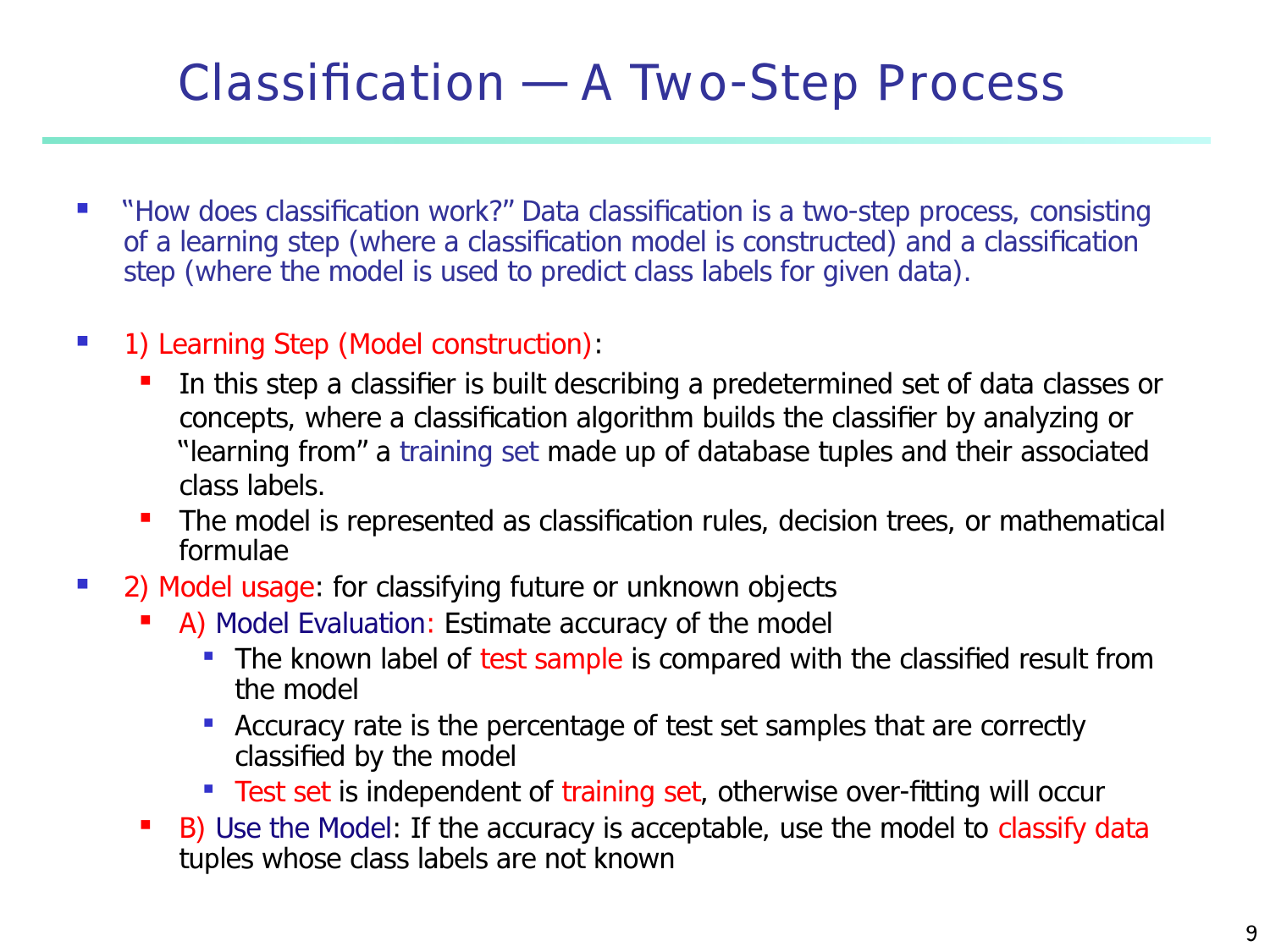

# Classification — A Two-Step Process
“How does classification work?” Data classification is a two-step process, consisting of a learning step (where a classification model is constructed) and a classification step (where the model is used to predict class labels for given data).

1) Learning Step (Model construction):
In this step a classifier is built describing a predetermined set of data classes or concepts, where a classification algorithm builds the classifier by analyzing or “learning from” a training set made up of database tuples and their associated class labels.
The model is represented as classification rules, decision trees, or mathematical formulae
2) Model usage: for classifying future or unknown objects
A) Model Evaluation: Estimate accuracy of the model
The known label of test sample is compared with the classified result from the model
Accuracy rate is the percentage of test set samples that are correctly classified by the model
Test set is independent of training set, otherwise over-fitting will occur
B) Use the Model: If the accuracy is acceptable, use the model to classify data tuples whose class labels are not known
9